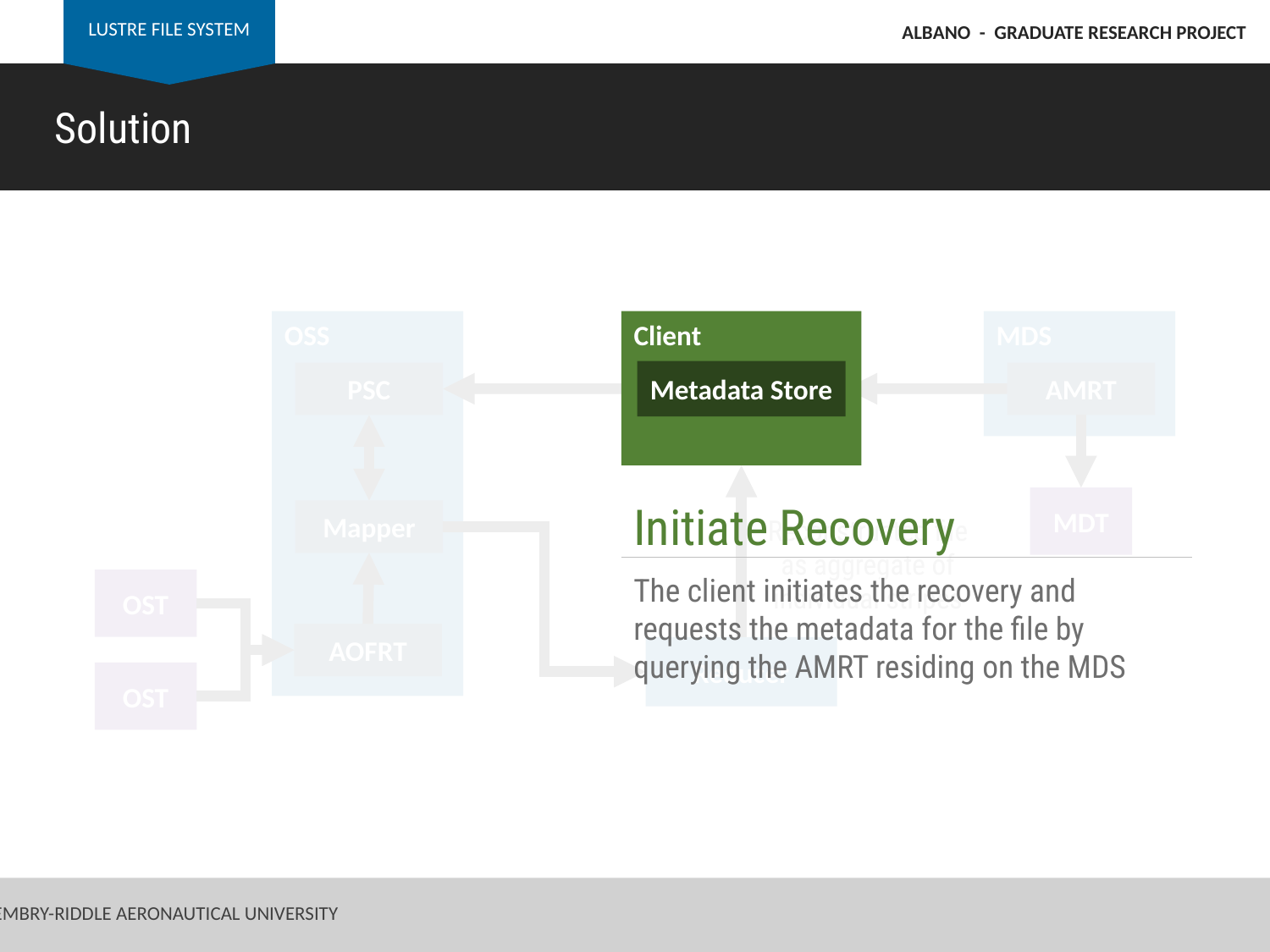

LUSTRE FILE SYSTEM
ALBANO  -  GRADUATE RESEARCH PROJECT

Solution

Client
OSS
MDS
Metadata Store
AMRT
PSC
MDT
Initiate Recovery
The client initiates the recovery and requests the metadata for the file by querying the AMRT residing on the MDS
Mapper
Reconstructed file as aggregate of individual stripes
OST
AOFRT
Reducer
OST

Embry-Riddle Aeronautical University